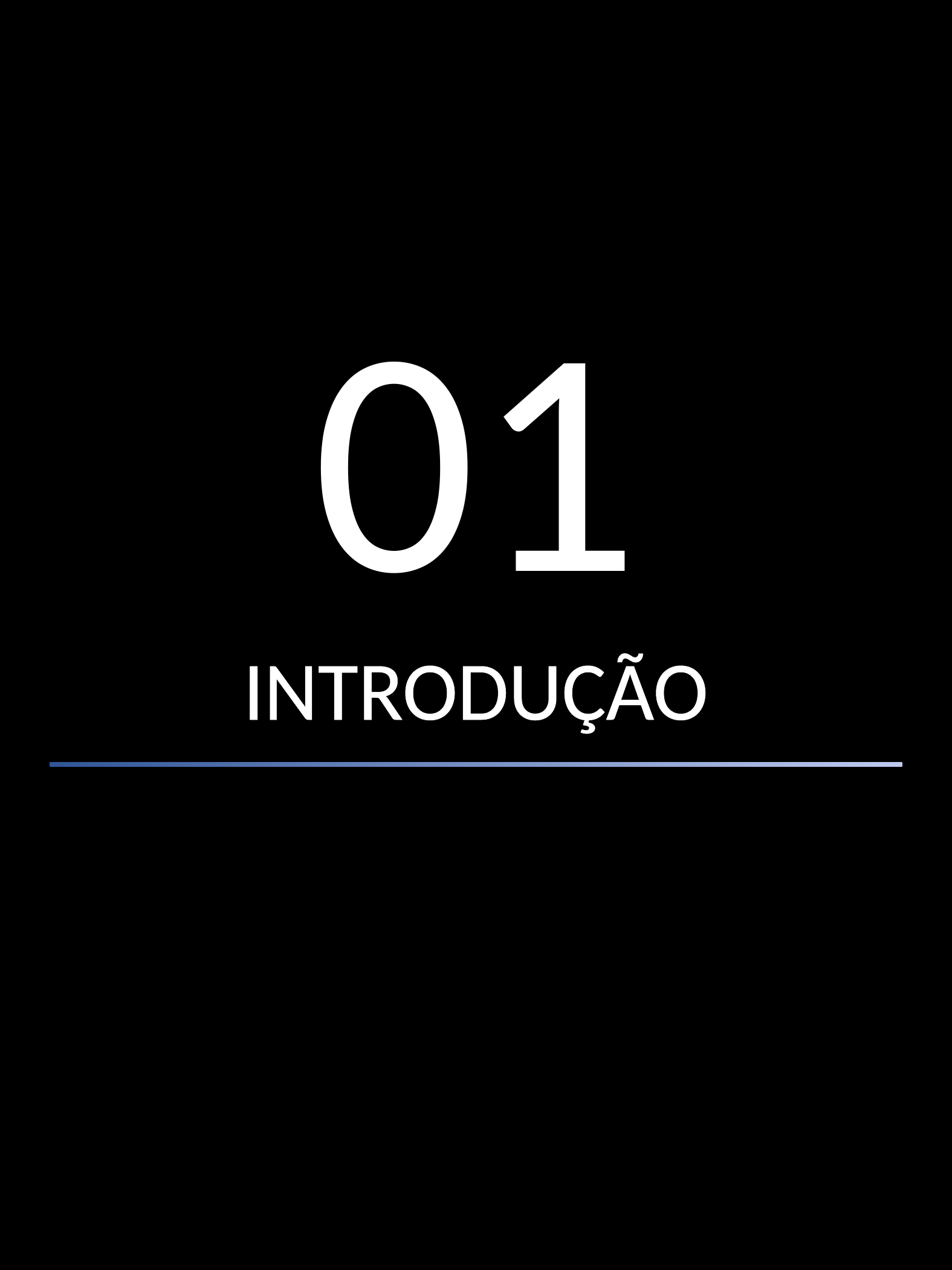

01
INTRODUÇÃO

GUIA PARA GANHAR MASSA MUSCULAR DE FORMA RÁPIDA - ITAMAR BERNARDO
3